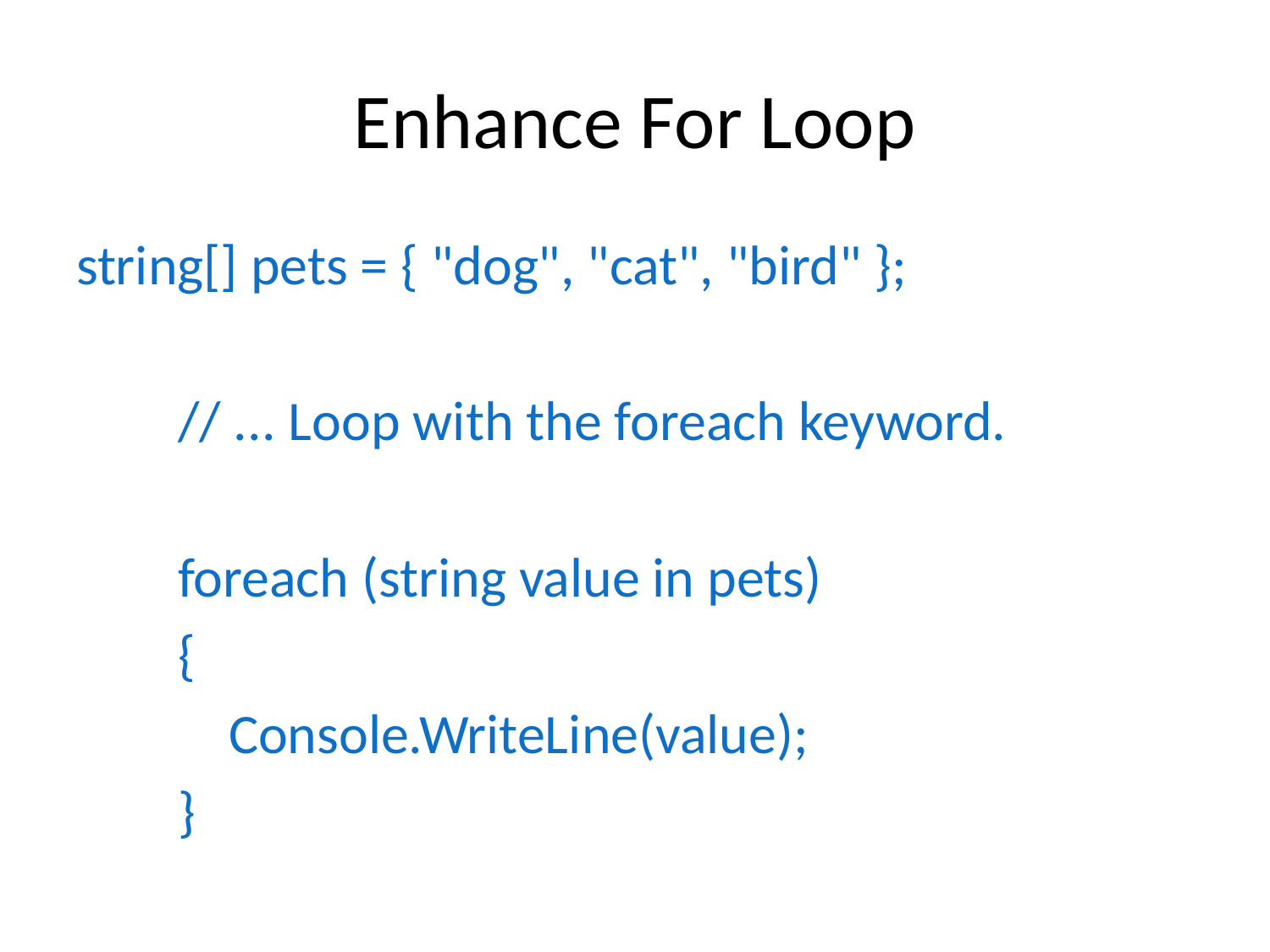

# Enhance For Loop
string[] pets = { "dog", "cat", "bird" };

        // ... Loop with the foreach keyword.

        foreach (string value in pets)
        {
            Console.WriteLine(value);
        }